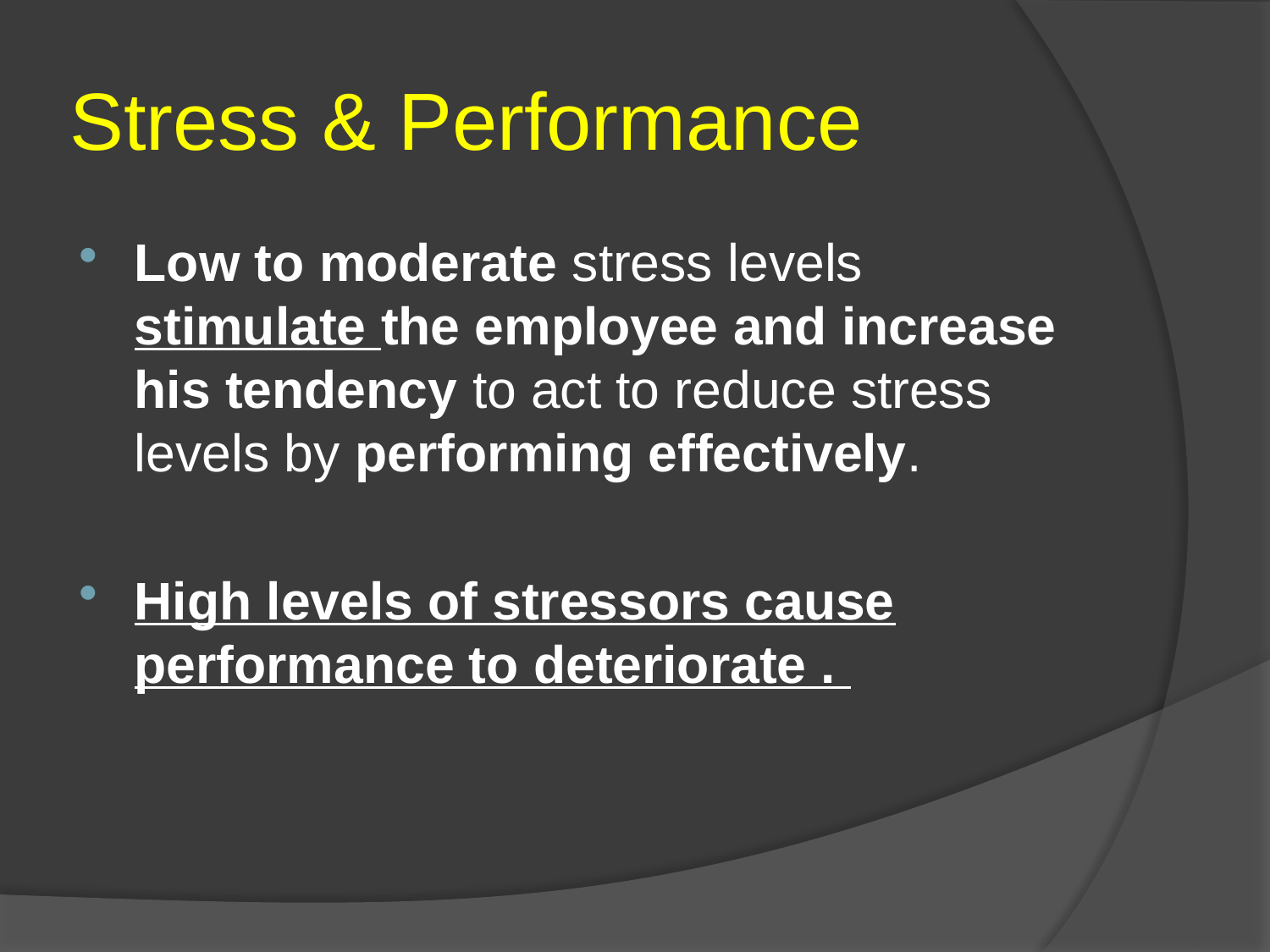

# Stress & Performance
Low to moderate stress levels stimulate the employee and increase his tendency to act to reduce stress levels by performing effectively.

High levels of stressors cause performance to deteriorate .